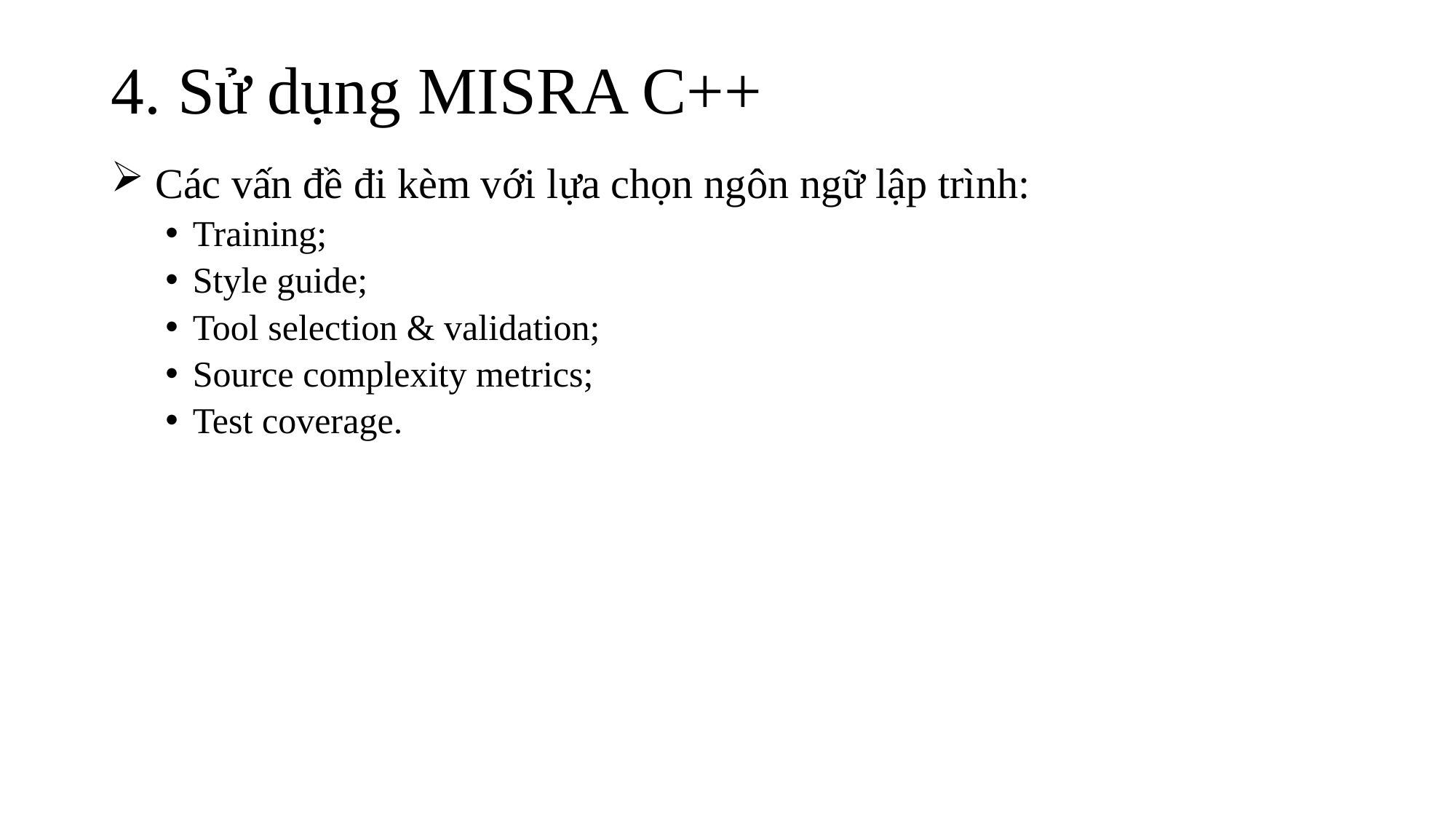

# 4. Sử dụng MISRA C++
 Các vấn đề đi kèm với lựa chọn ngôn ngữ lập trình:
Training;
Style guide;
Tool selection & validation;
Source complexity metrics;
Test coverage.